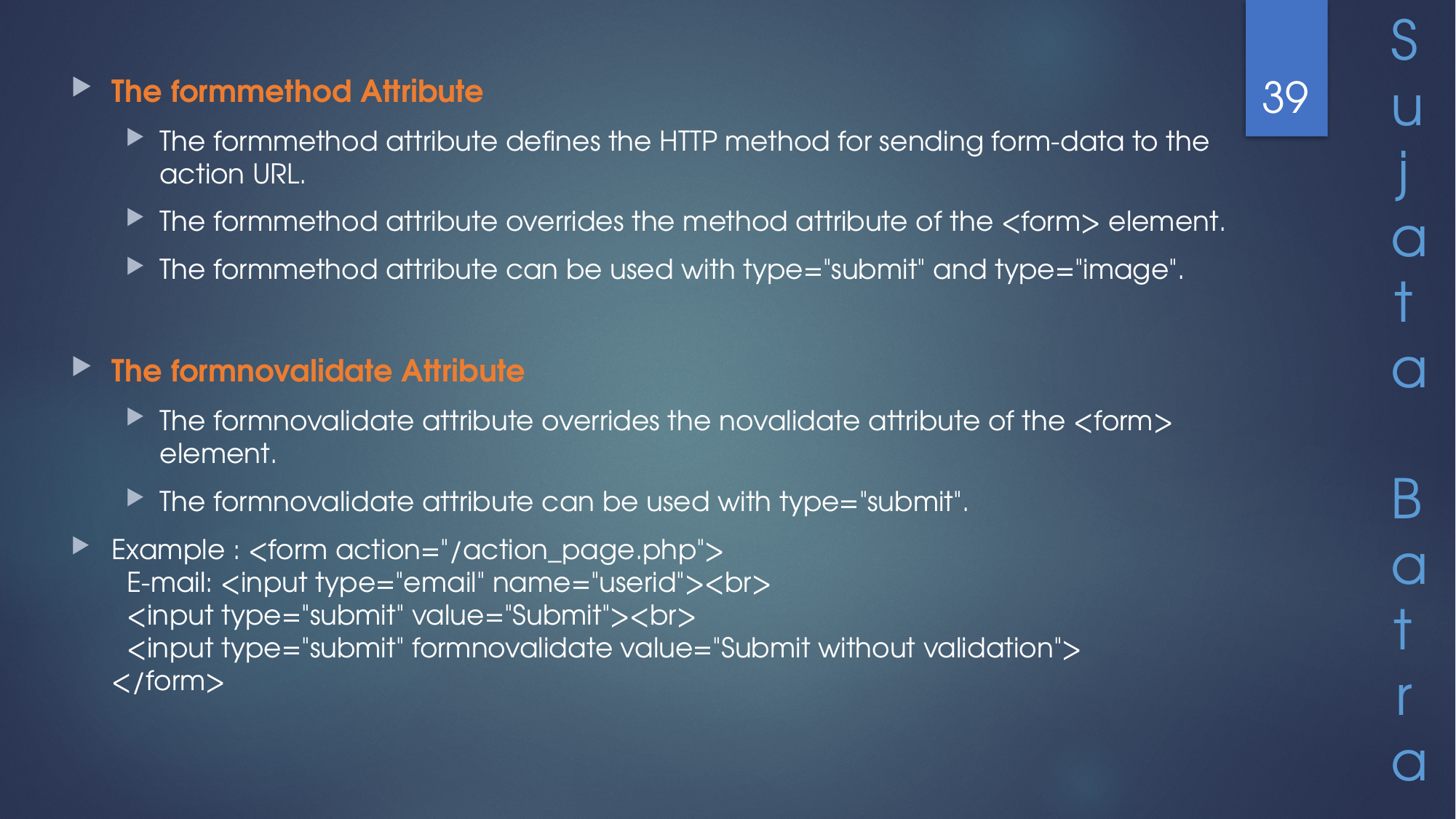

39
The formmethod Attribute
The formmethod attribute defines the HTTP method for sending form-data to the action URL.
The formmethod attribute overrides the method attribute of the <form> element.
The formmethod attribute can be used with type="submit" and type="image".

The formnovalidate Attribute
The formnovalidate attribute overrides the novalidate attribute of the <form> element.
The formnovalidate attribute can be used with type="submit".
Example : <form action="/action_page.php">
  E-mail: <input type="email" name="userid"><br>
  <input type="submit" value="Submit"><br>
  <input type="submit" formnovalidate value="Submit without validation">
</form>